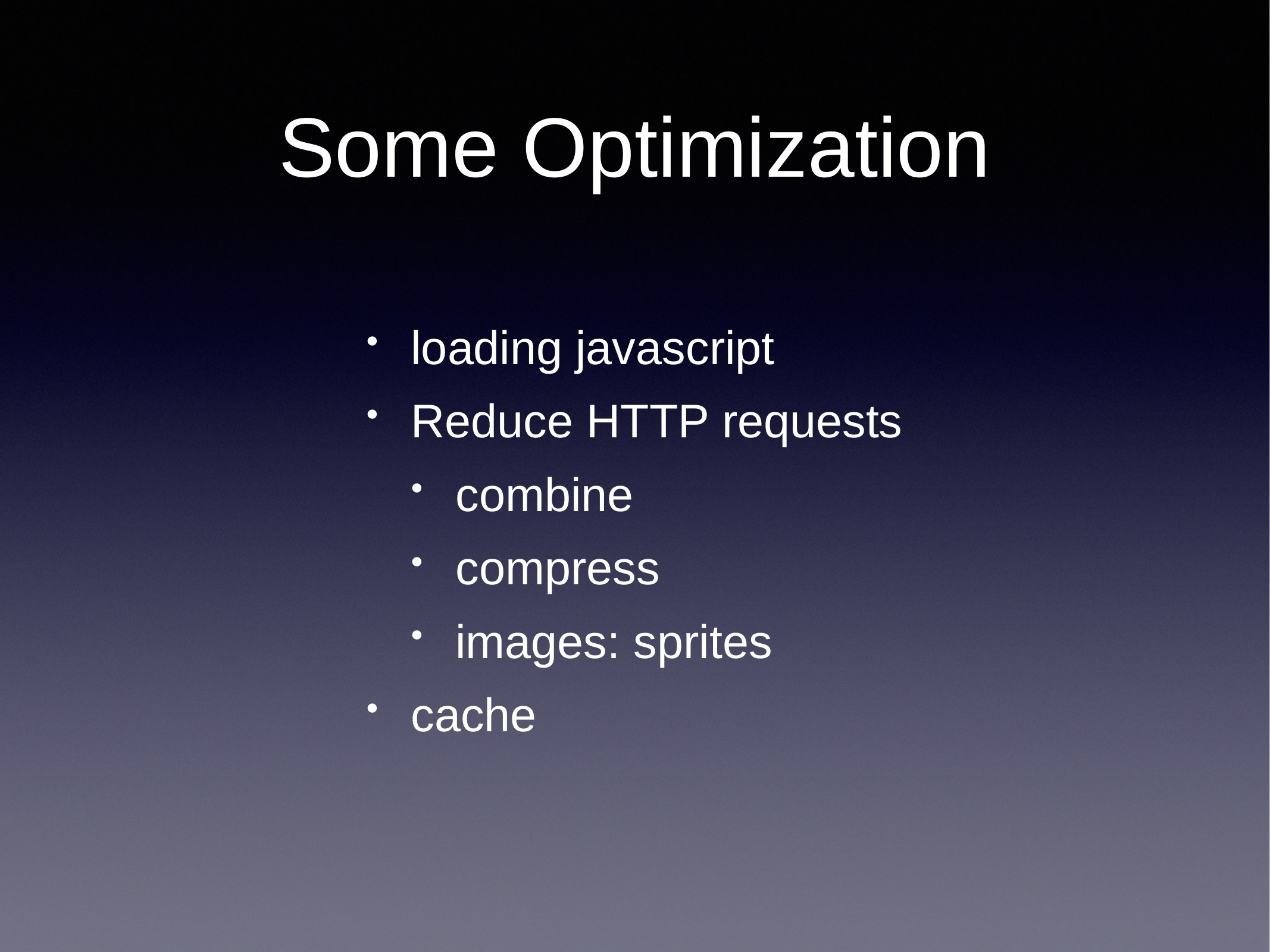

# Some Optimization
loading javascript
Reduce HTTP requests
combine
compress
images: sprites
cache